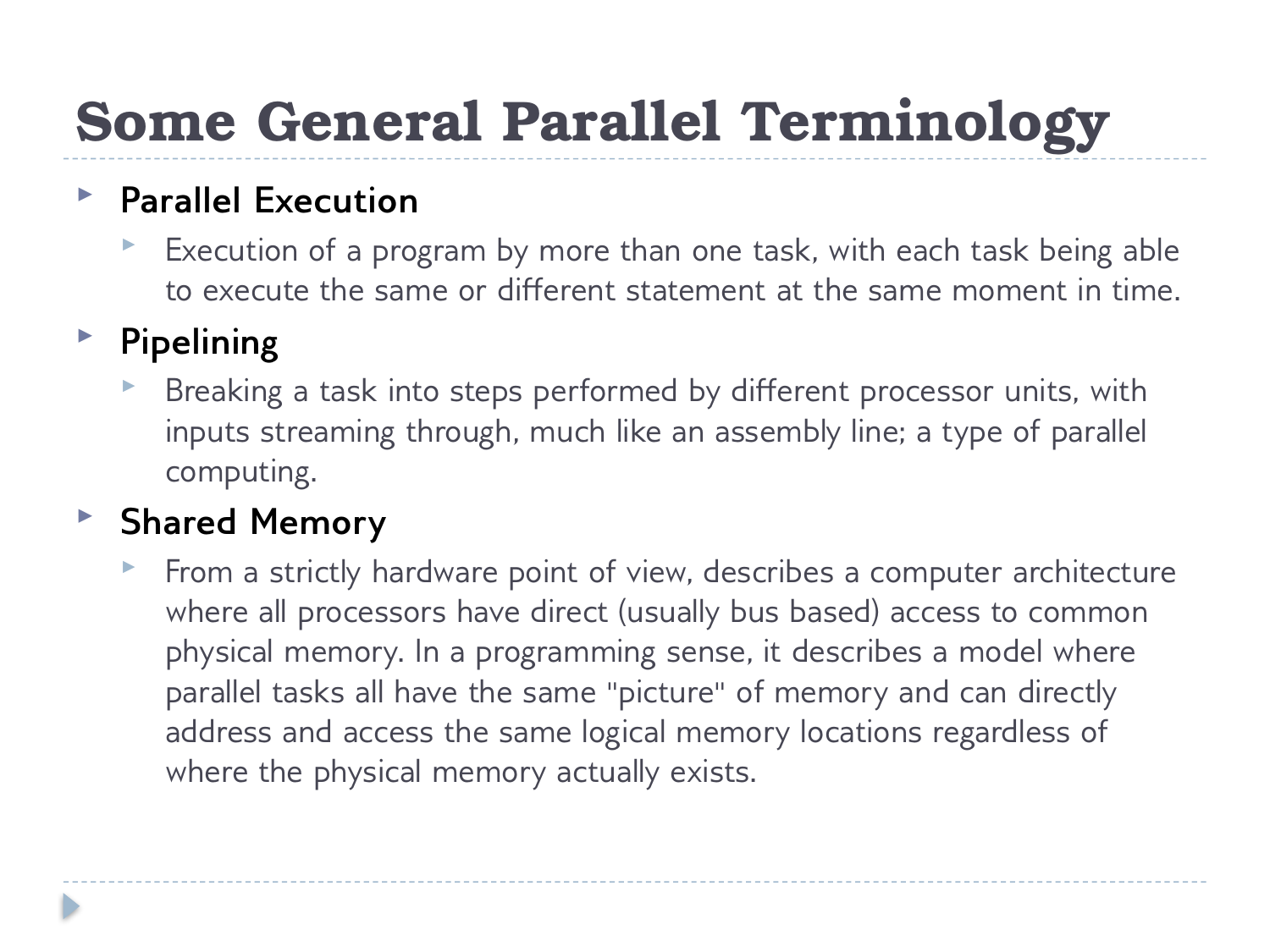

# Some General Parallel Terminology
Parallel Execution
Execution of a program by more than one task, with each task being able to execute the same or different statement at the same moment in time.
Pipelining
Breaking a task into steps performed by different processor units, with inputs streaming through, much like an assembly line; a type of parallel computing.
Shared Memory
From a strictly hardware point of view, describes a computer architecture where all processors have direct (usually bus based) access to common physical memory. In a programming sense, it describes a model where parallel tasks all have the same "picture" of memory and can directly address and access the same logical memory locations regardless of where the physical memory actually exists.